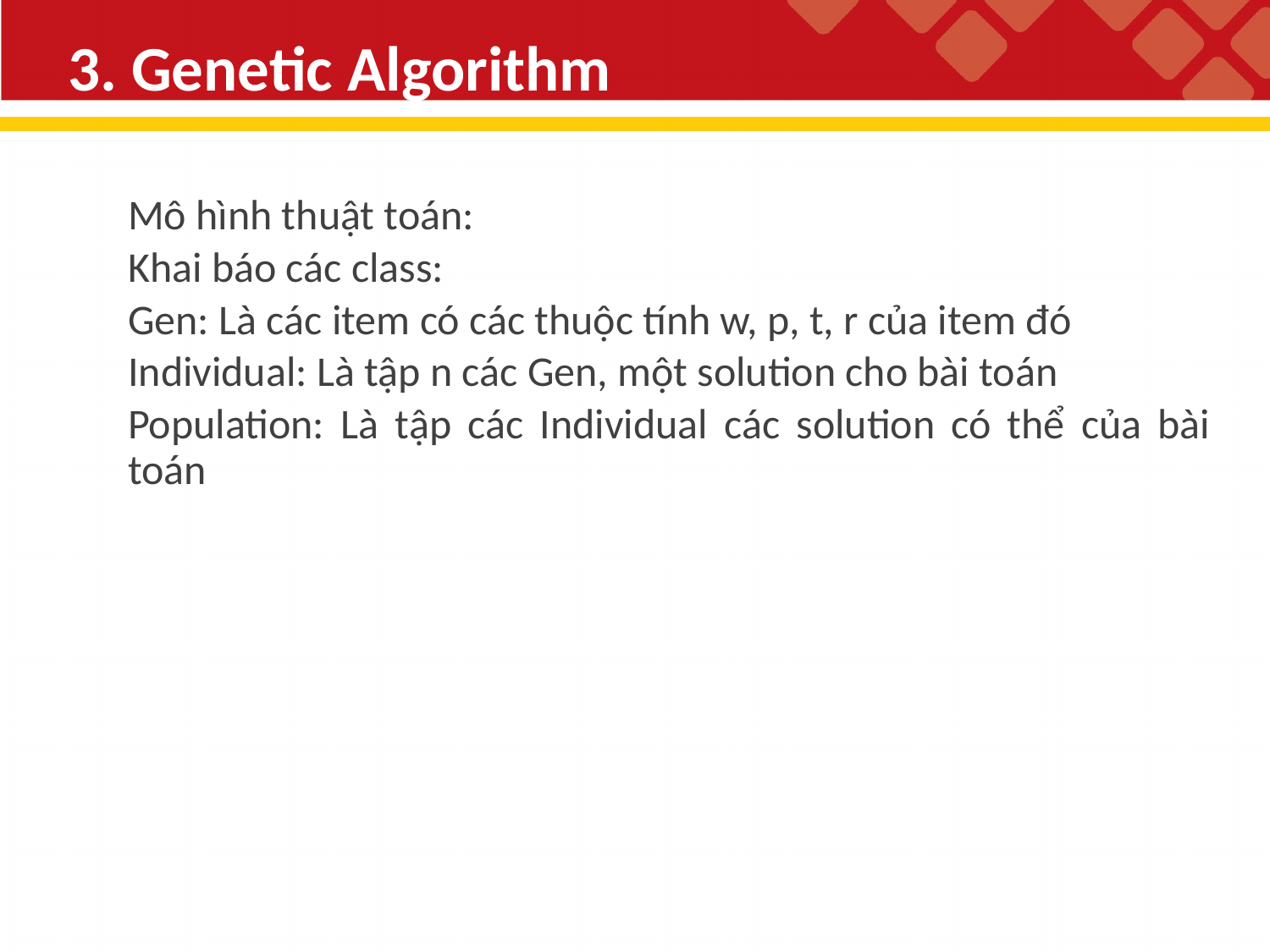

3. Genetic Algorithm

Mô hình thuật toán:
Khai báo các class:
Gen: Là các item có các thuộc tính w, p, t, r của item đó
Individual: Là tập n các Gen, một solution cho bài toán
Population: Là tập các Individual các solution có thể của bài toán